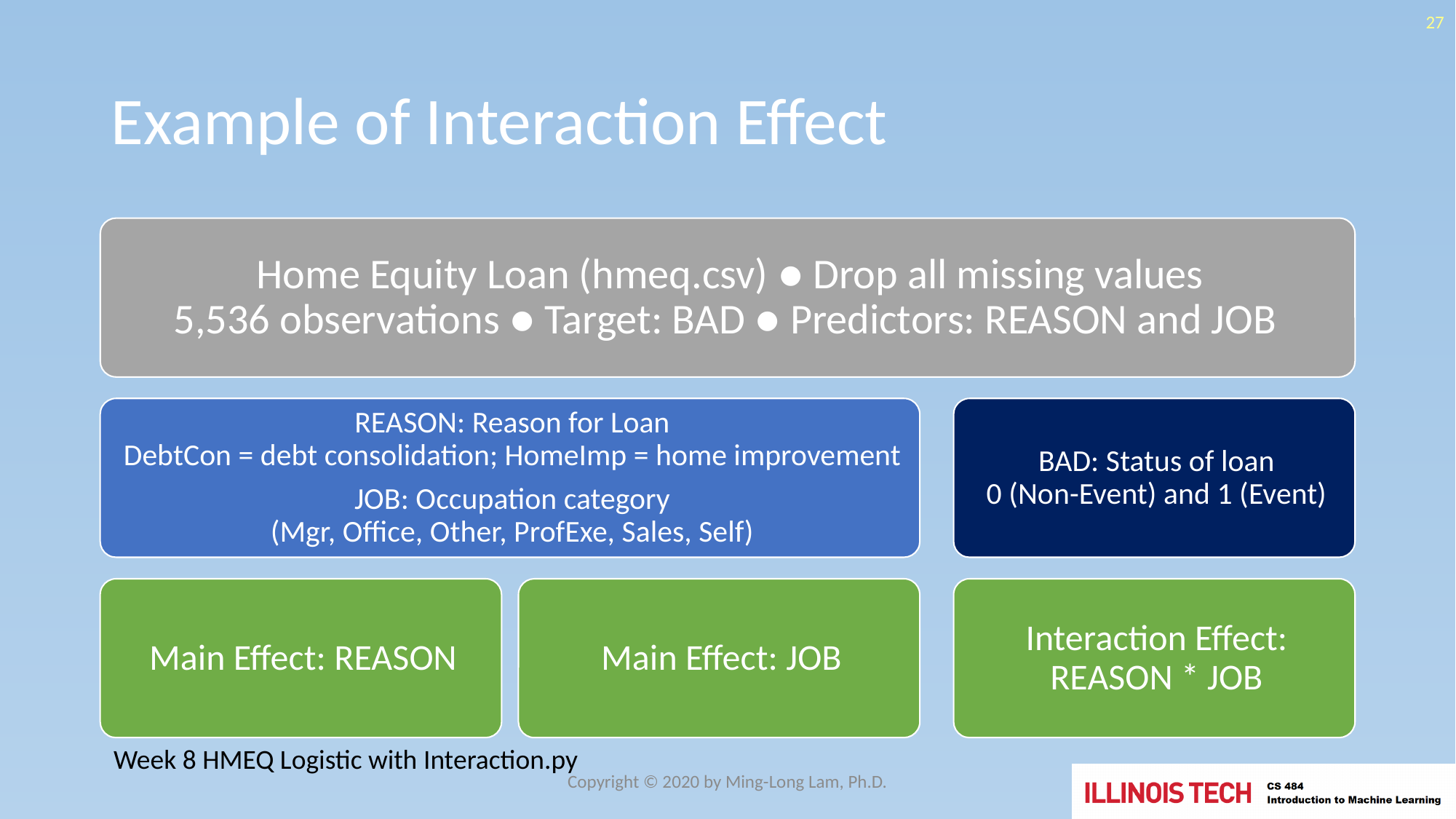

27
# Example of Interaction Effect
Home Equity Loan (hmeq.csv) ● Drop all missing values
5,536 observations ● Target: BAD ● Predictors: REASON and JOB
REASON: Reason for Loan
DebtCon = debt consolidation; HomeImp = home improvement
JOB: Occupation category
(Mgr, Office, Other, ProfExe, Sales, Self)
Main Effect: REASON
Main Effect: JOB
BAD: Status of loan
0 (Non-Event) and 1 (Event)
Interaction Effect:
REASON * JOB
Week 8 HMEQ Logistic with Interaction.py
Copyright © 2020 by Ming-Long Lam, Ph.D.